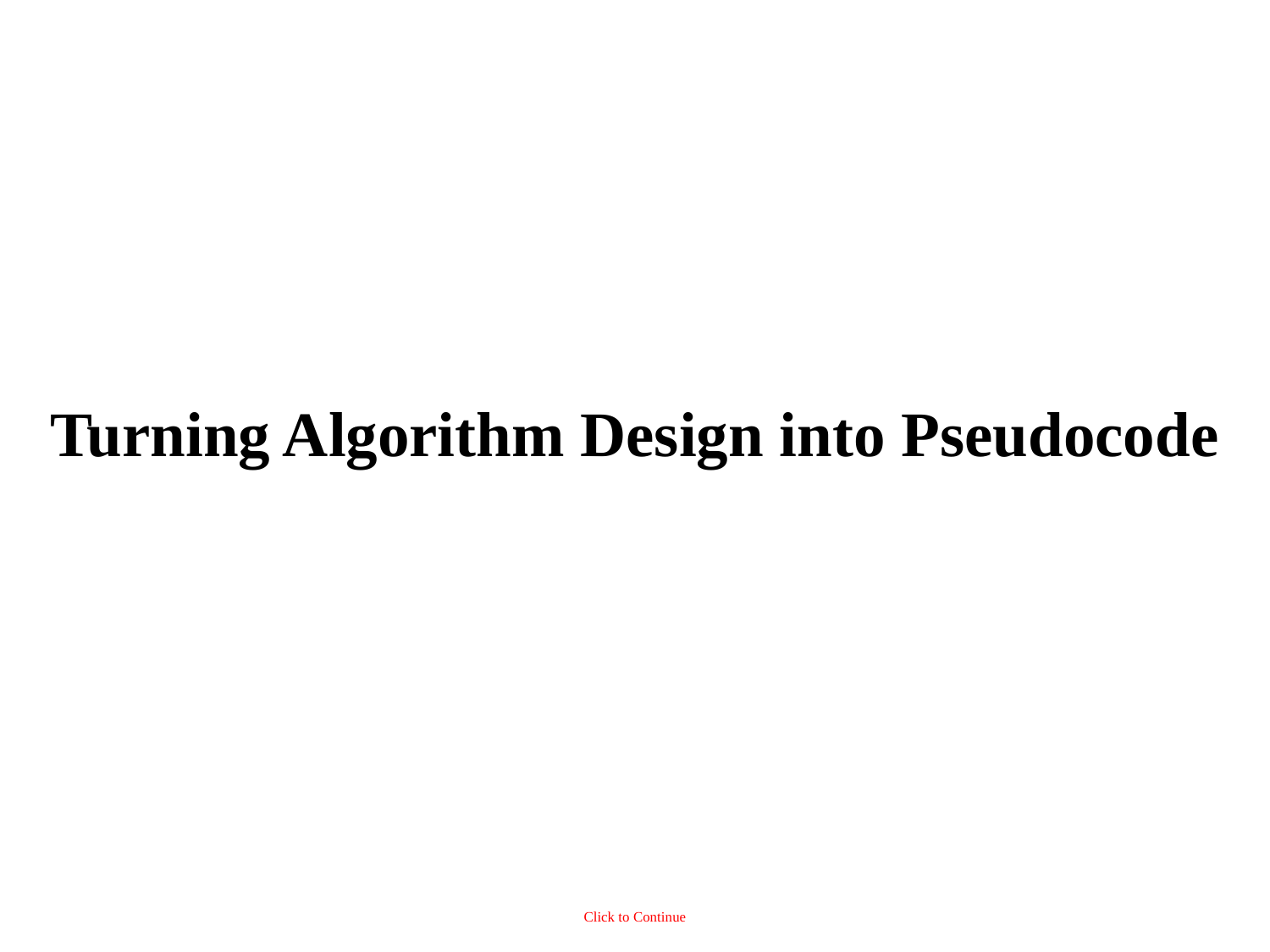

Turning Algorithm Design into Pseudocode
1
Click to Continue